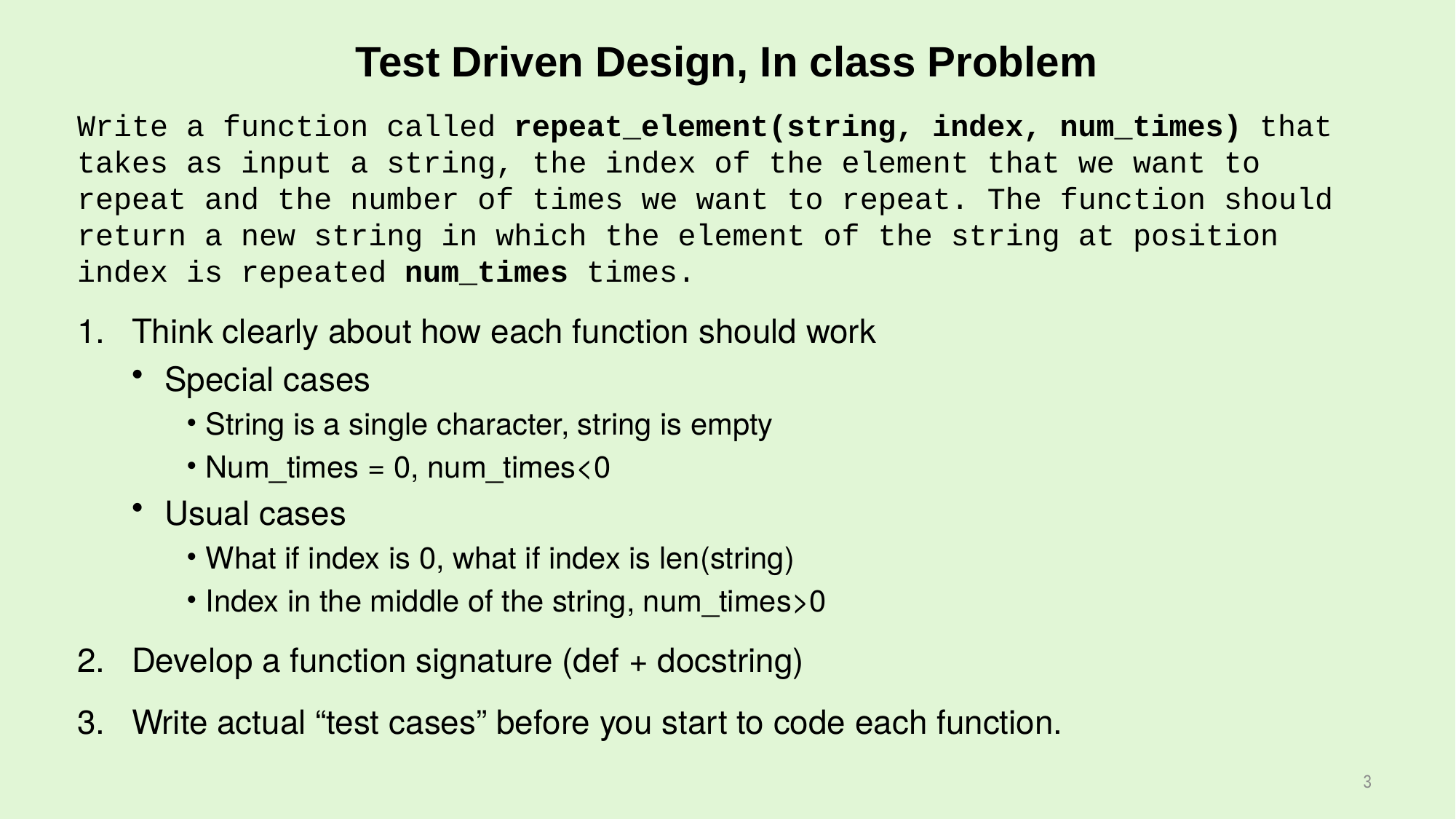

# Test Driven Design, In class Problem
Write a function called repeat_element(string, index, num_times) that takes as input a string, the index of the element that we want to repeat and the number of times we want to repeat. The function should return a new string in which the element of the string at position index is repeated num_times times.
Think clearly about how each function should work
Special cases
String is a single character, string is empty
Num_times = 0, num_times<0
Usual cases
What if index is 0, what if index is len(string)
Index in the middle of the string, num_times>0
Develop a function signature (def + docstring)
Write actual “test cases” before you start to code each function.
3